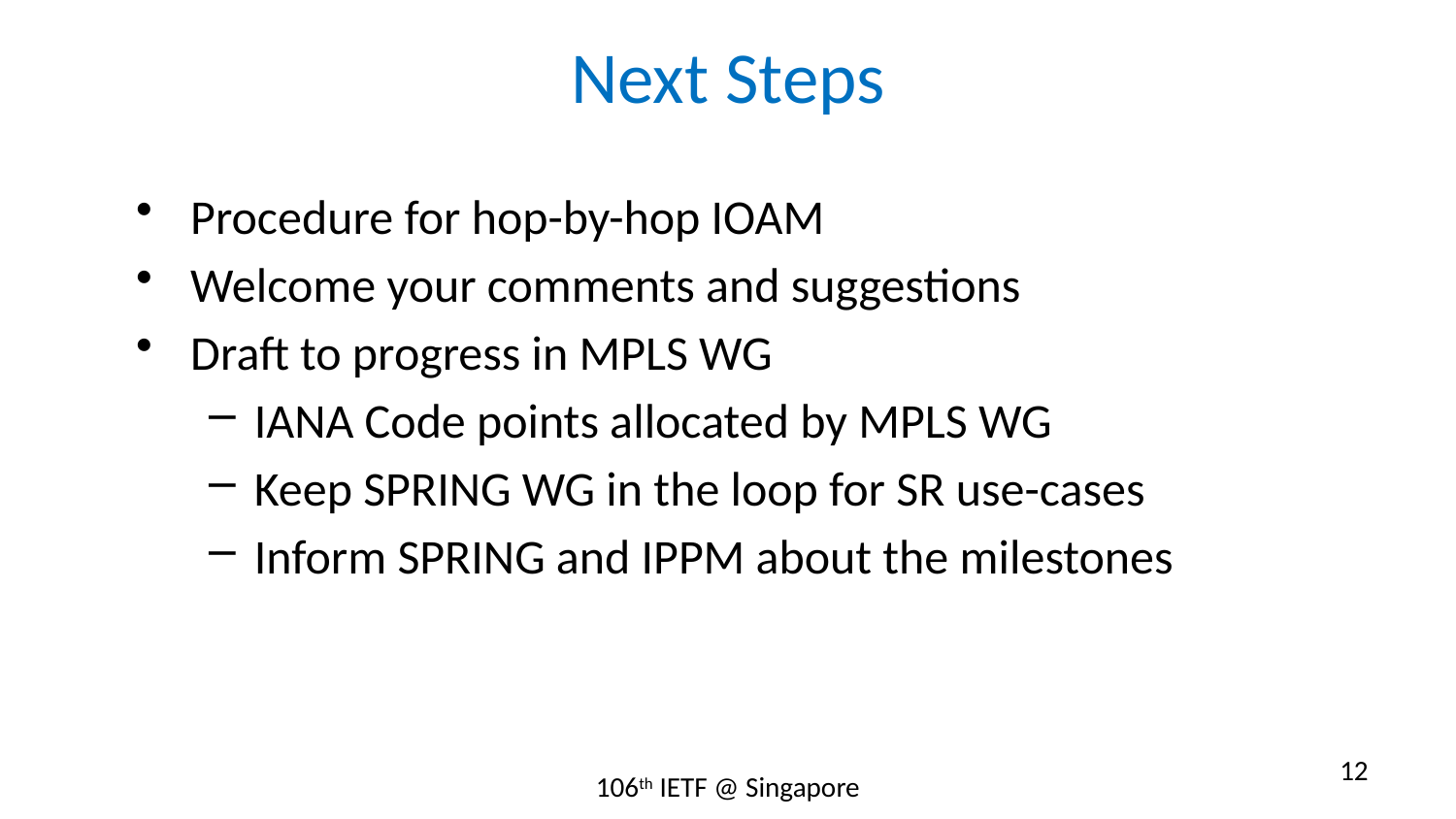

# Next Steps
Procedure for hop-by-hop IOAM
Welcome your comments and suggestions
Draft to progress in MPLS WG
IANA Code points allocated by MPLS WG
Keep SPRING WG in the loop for SR use-cases
Inform SPRING and IPPM about the milestones

12
106th IETF @ Singapore